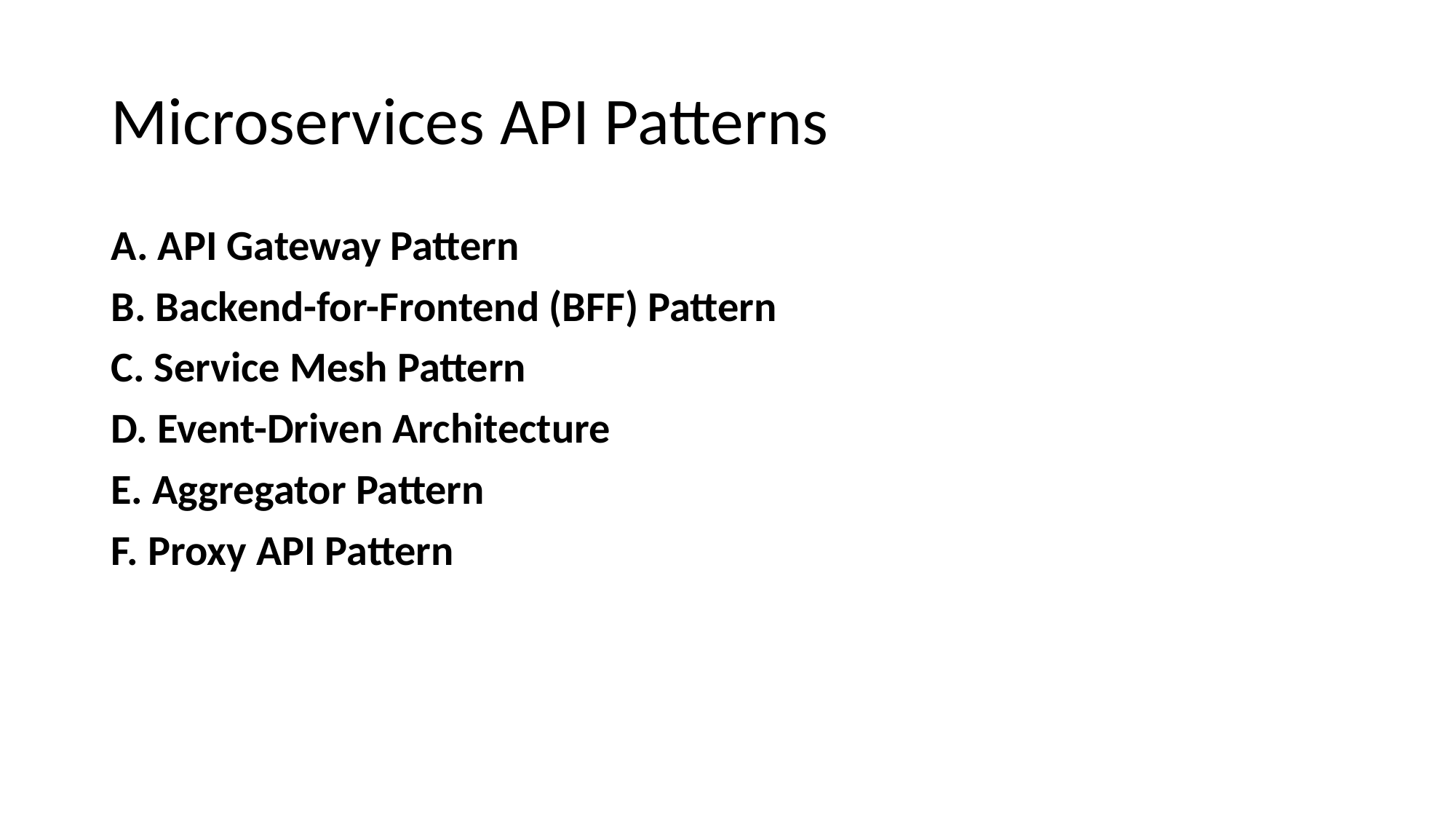

# Microservices API Patterns
A. API Gateway Pattern
B. Backend-for-Frontend (BFF) Pattern
C. Service Mesh Pattern
D. Event-Driven Architecture
E. Aggregator Pattern
F. Proxy API Pattern